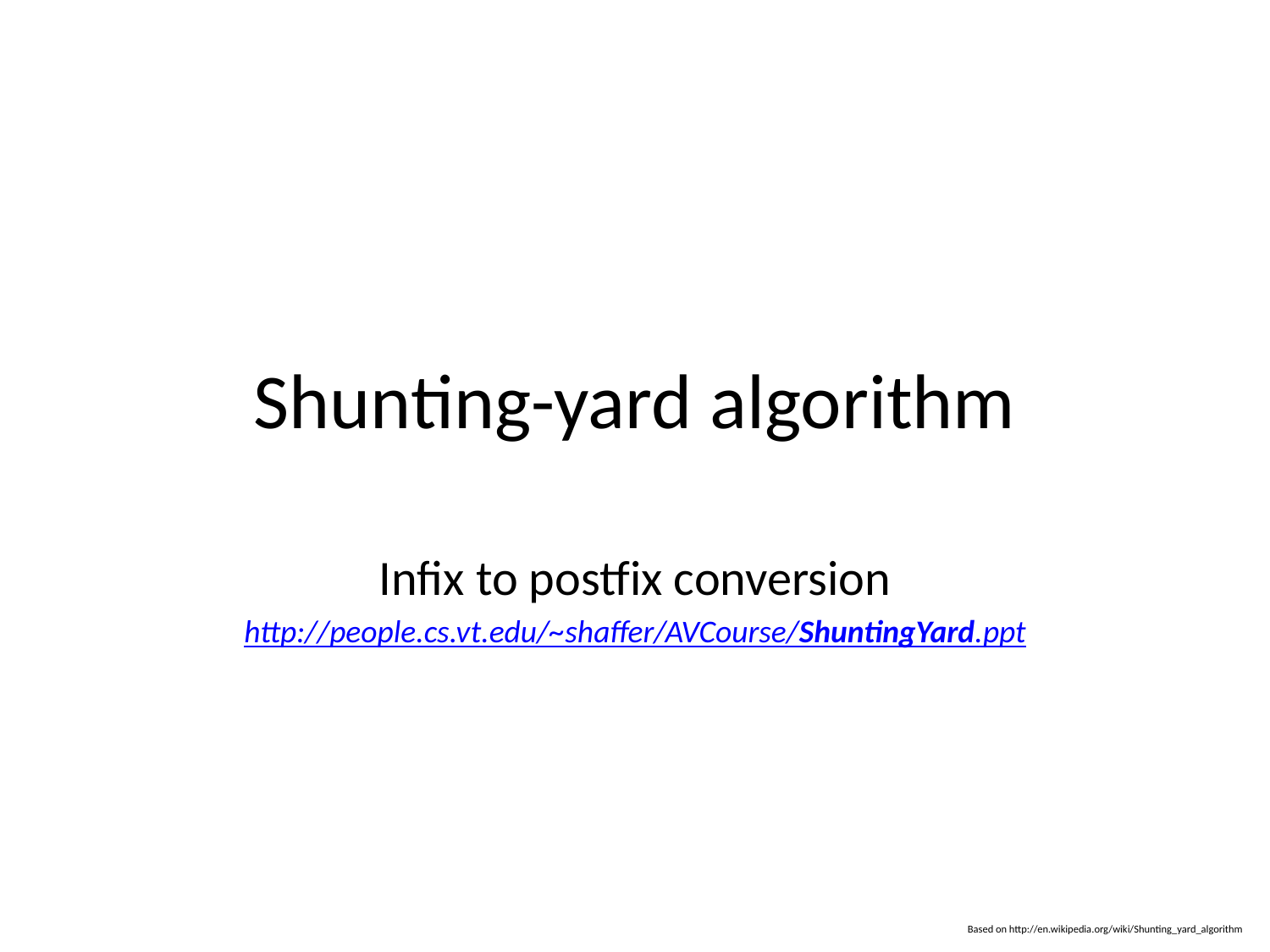

# Shunting-yard algorithm
Infix to postfix conversion
http://people.cs.vt.edu/~shaffer/AVCourse/ShuntingYard.ppt

Based on http://en.wikipedia.org/wiki/Shunting_yard_algorithm